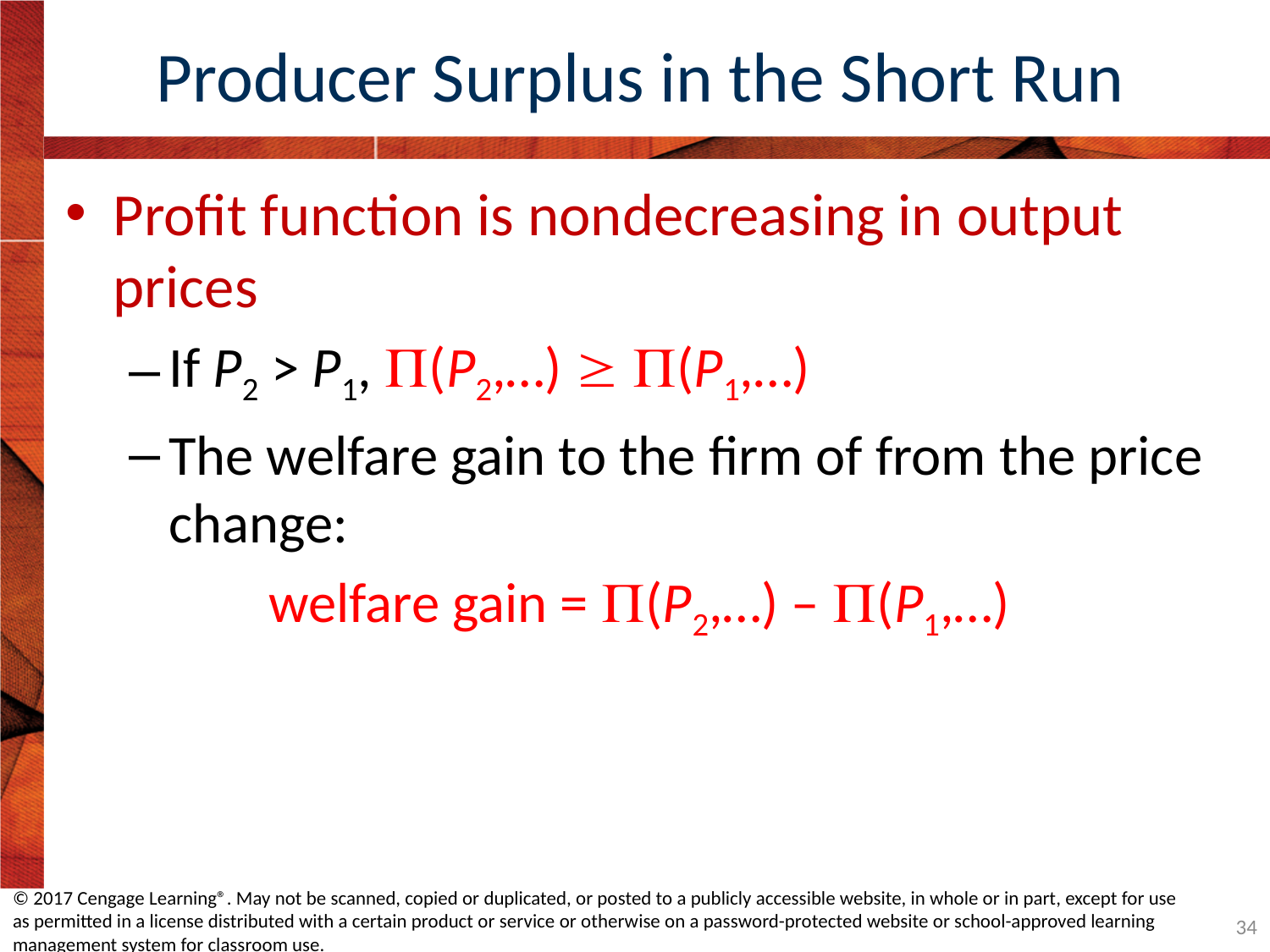

# Producer Surplus in the Short Run
Profit function is nondecreasing in output prices
If P2 > P1, Π(P2,…) ≥ Π(P1,…)
The welfare gain to the firm of from the price change:
welfare gain = Π(P2,…) – Π(P1,…)
© 2017 Cengage Learning®. May not be scanned, copied or duplicated, or posted to a publicly accessible website, in whole or in part, except for use as permitted in a license distributed with a certain product or service or otherwise on a password-protected website or school-approved learning management system for classroom use.
34